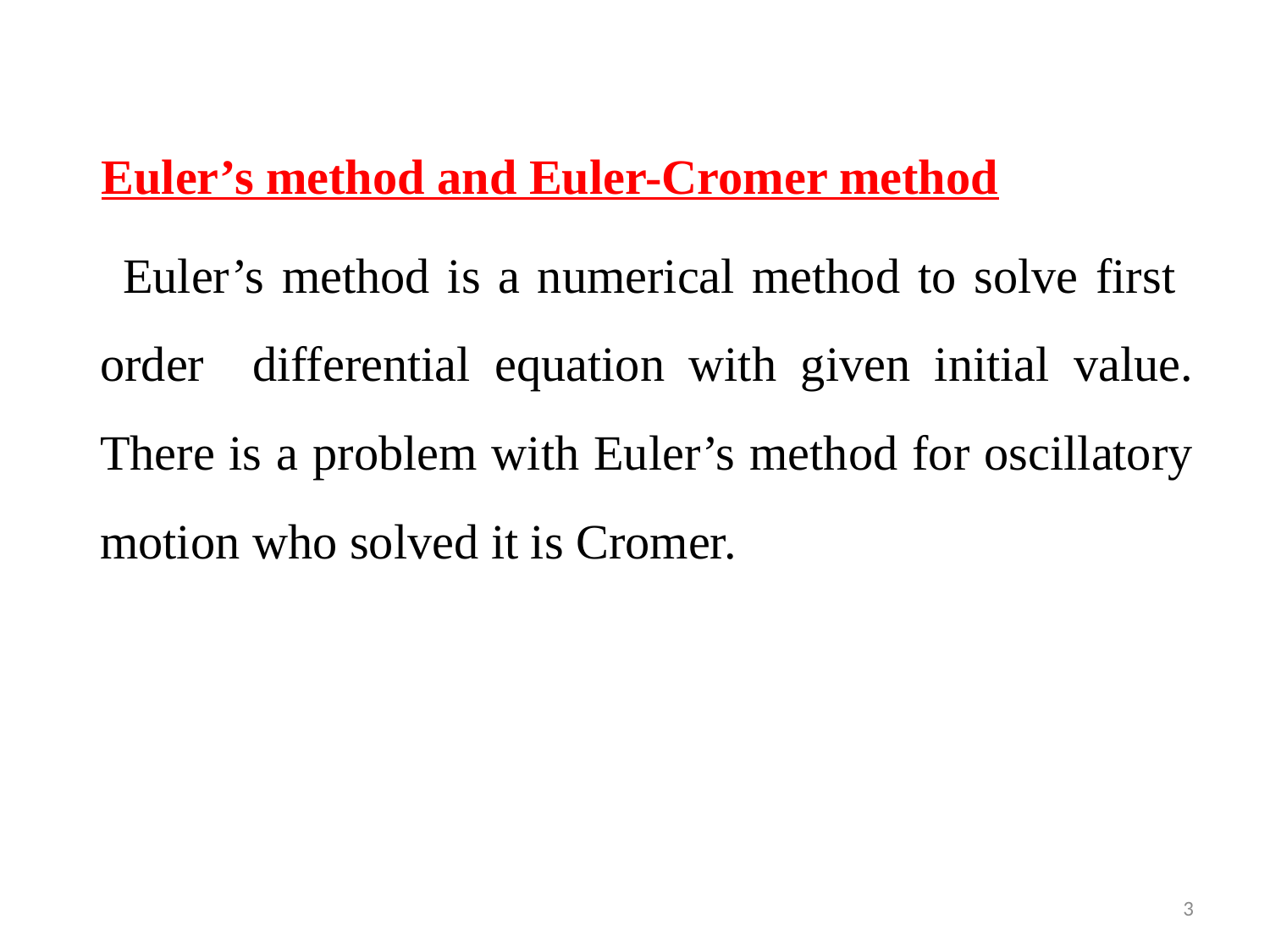

Euler’s method and Euler-Cromer method
    Euler’s method is a numerical method to solve first  order  differential equation with given initial value. There is a problem with Euler’s method for oscillatory motion who solved it is Cromer.

3